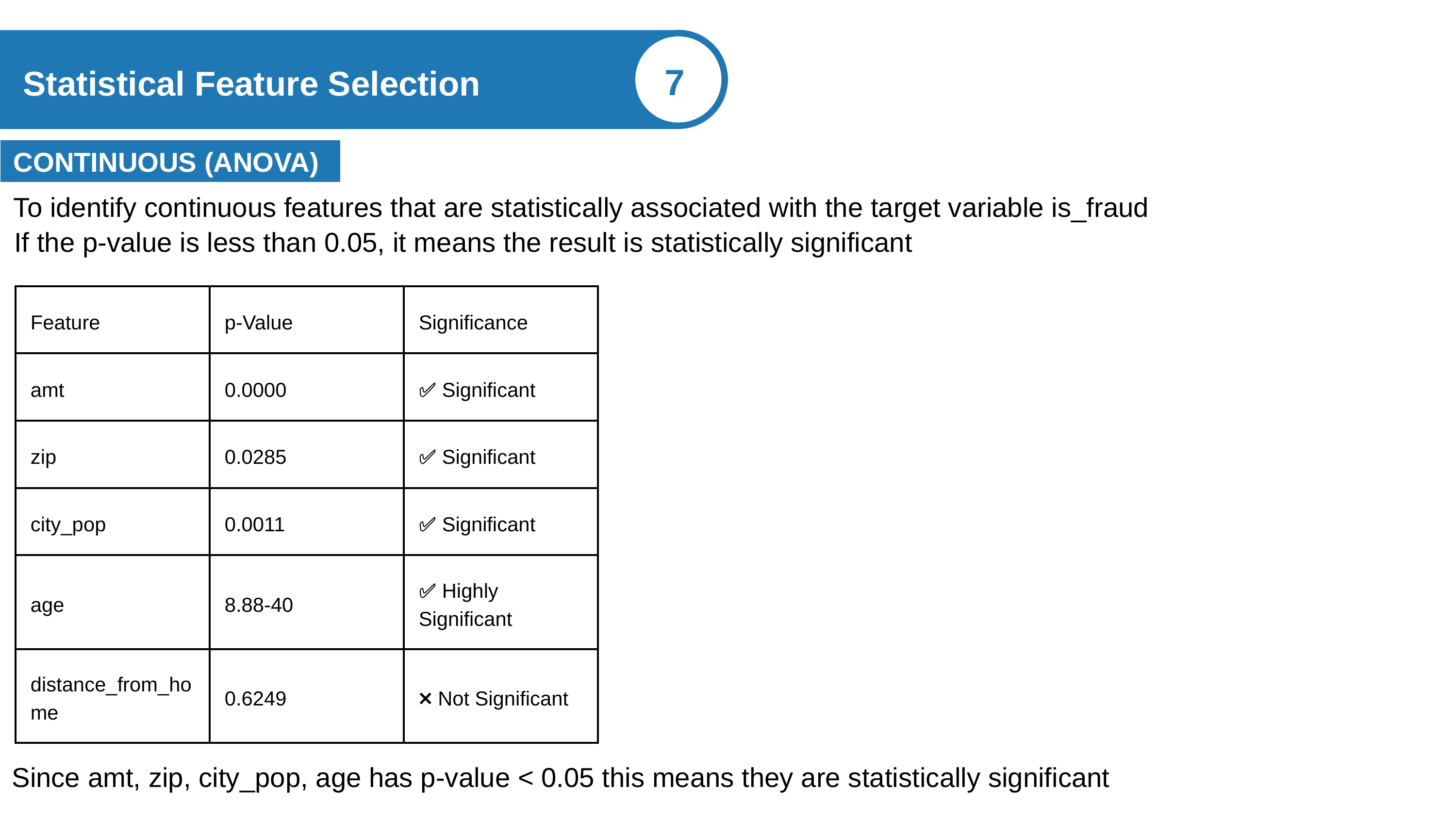

7
Statistical Feature Selection

CONTINUOUS (ANOVA)
To identify continuous features that are statistically associated with the target variable is_fraud

If the p-value is less than 0.05, it means the result is statistically significant
| Feature | p-Value | Significance |
| --- | --- | --- |
| amt | 0.0000 | ✅ Significant |
| zip | 0.0285 | ✅ Significant |
| city\_pop | 0.0011 | ✅ Significant |
| age | 8.88-40 | ✅ Highly Significant |
| distance\_from\_home | 0.6249 | ❌ Not Significant |
 Since amt, zip, city_pop, age has p-value < 0.05 this means they are statistically significant